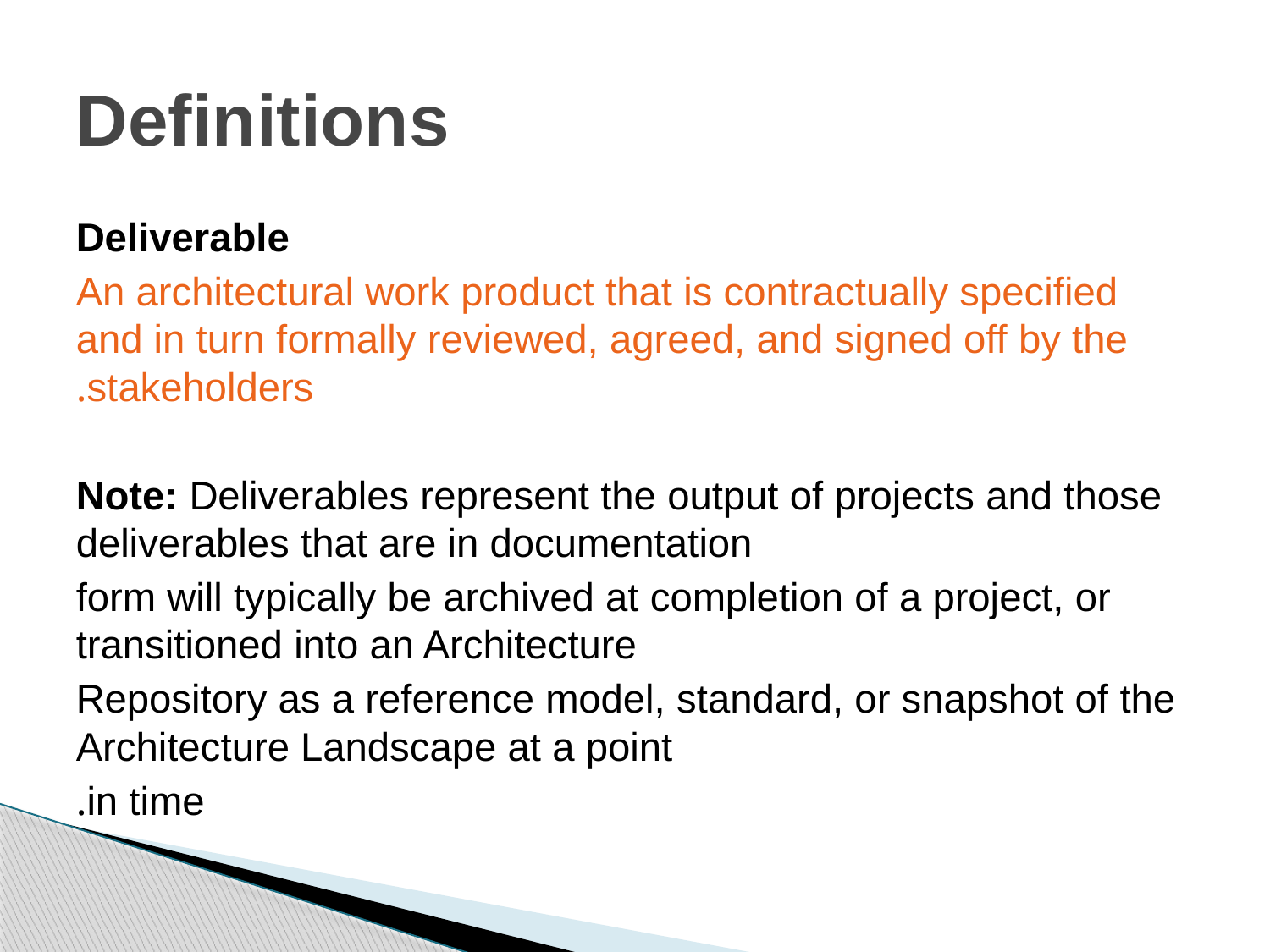

# Definitions
Deliverable
An architectural work product that is contractually specified and in turn formally reviewed, agreed, and signed off by the stakeholders.

Note: Deliverables represent the output of projects and those deliverables that are in documentation
form will typically be archived at completion of a project, or transitioned into an Architecture
Repository as a reference model, standard, or snapshot of the Architecture Landscape at a point
in time.